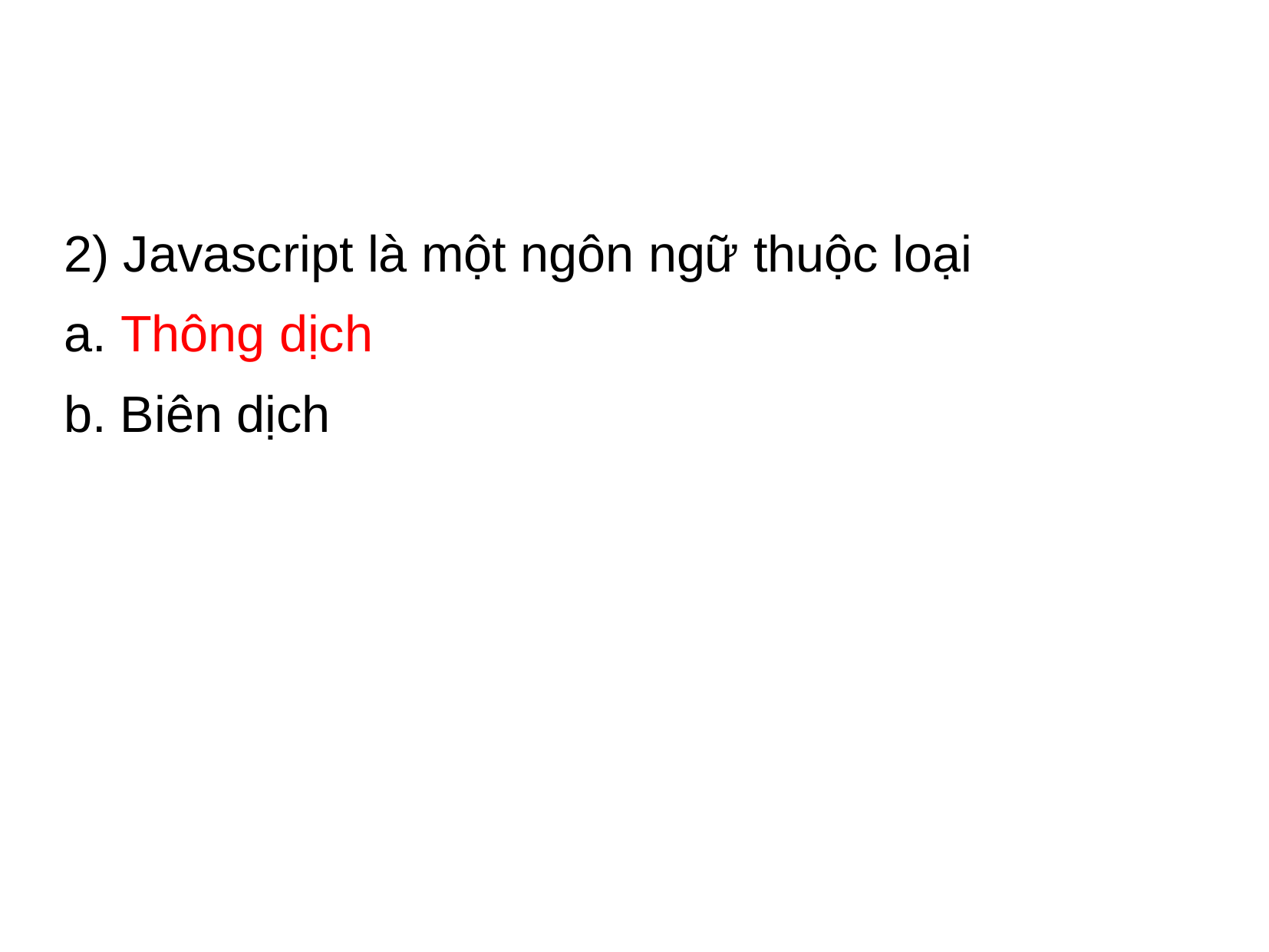

#
2) Javascript là một ngôn ngữ thuộc loại
a. Thông dịch
b. Biên dịch